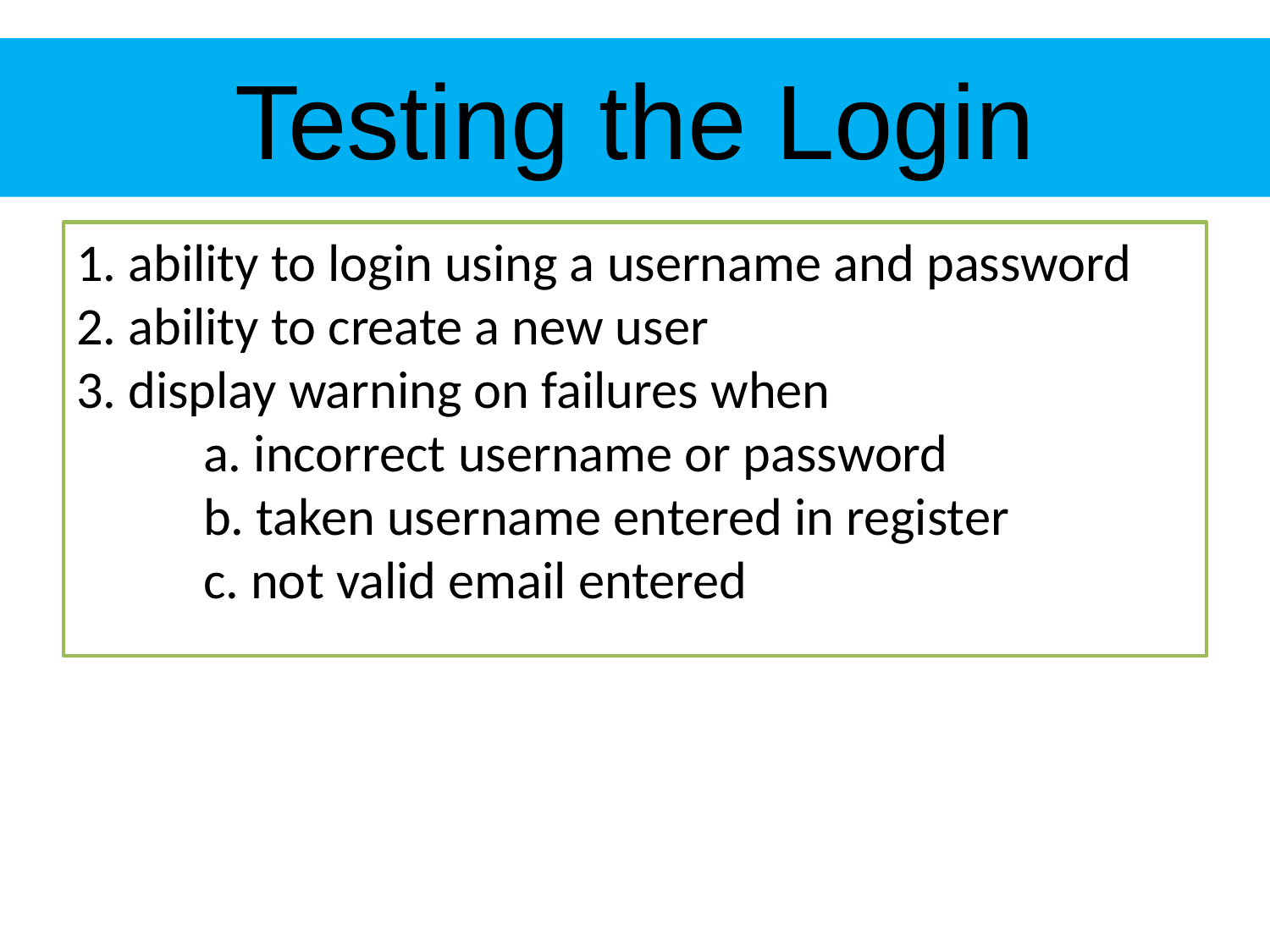

# Testing the Login
1. ability to login using a username and password
2. ability to create a new user
3. display warning on failures when
	a. incorrect username or password
	b. taken username entered in register
	c. not valid email entered